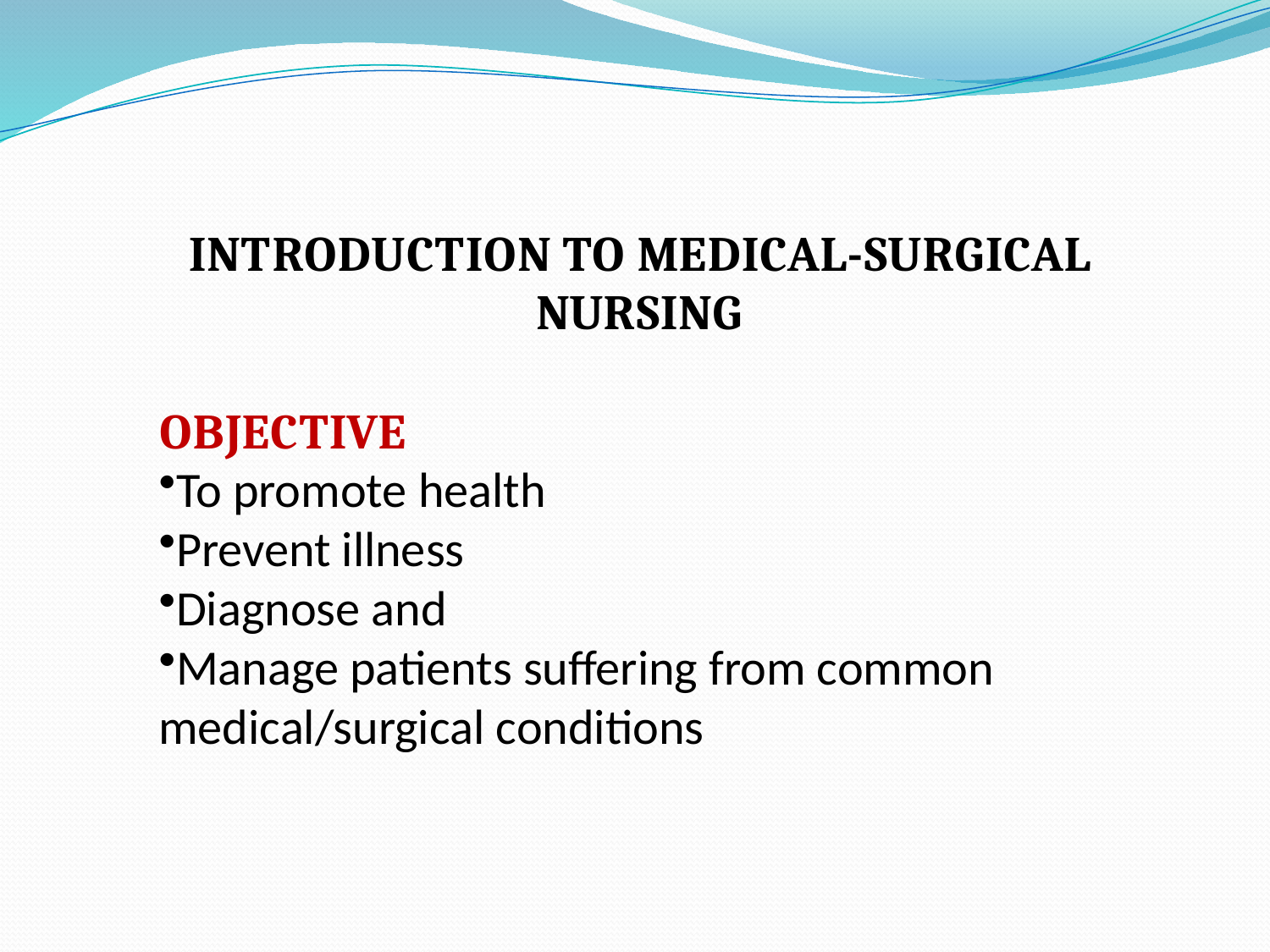

INTRODUCTION TO MEDICAL-SURGICAL NURSING

OBJECTIVE
To promote health
Prevent illness
Diagnose and
Manage patients suffering from common medical/surgical conditions